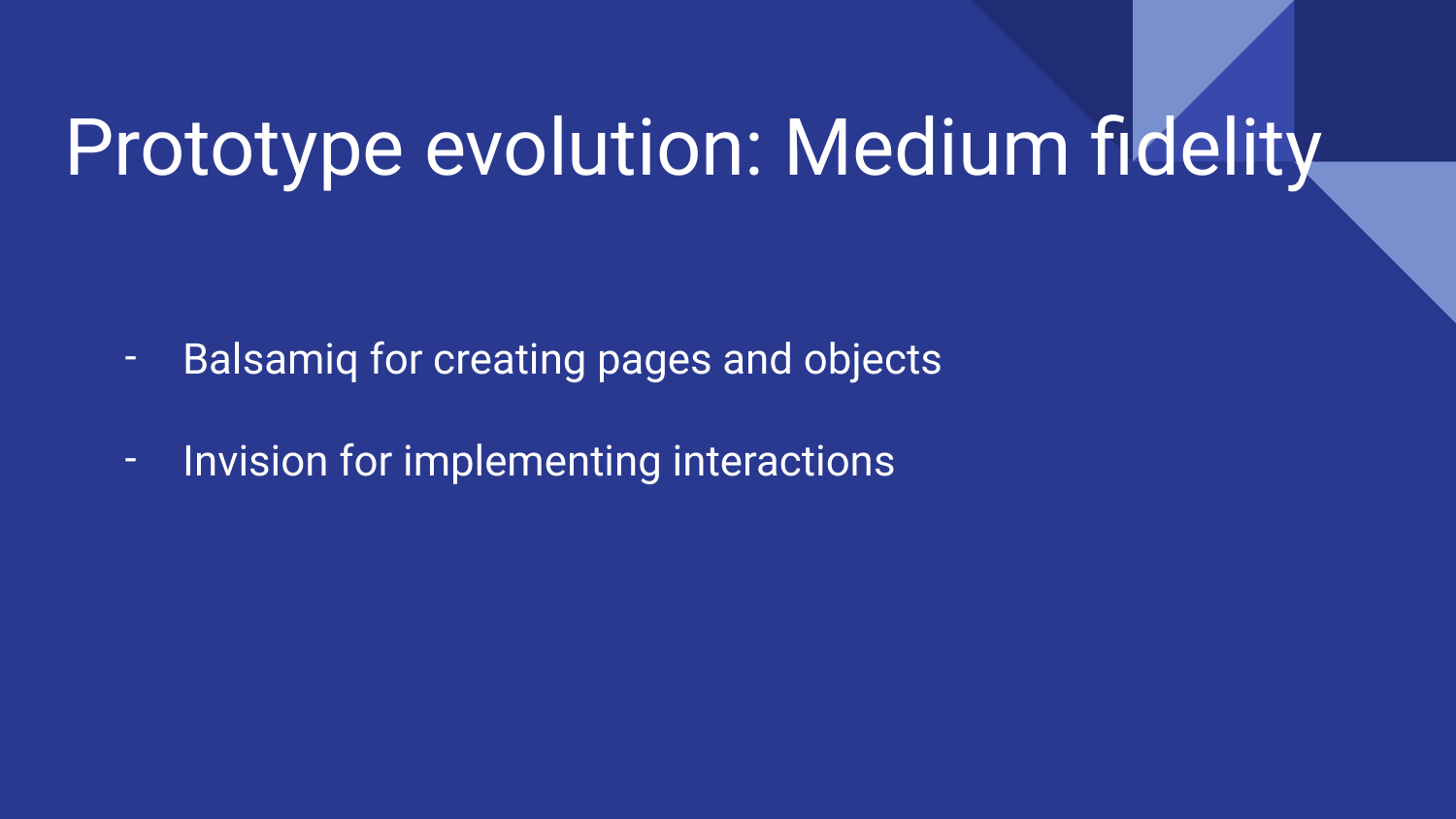

# Prototype evolution: Medium fidelity
Balsamiq for creating pages and objects

Invision for implementing interactions